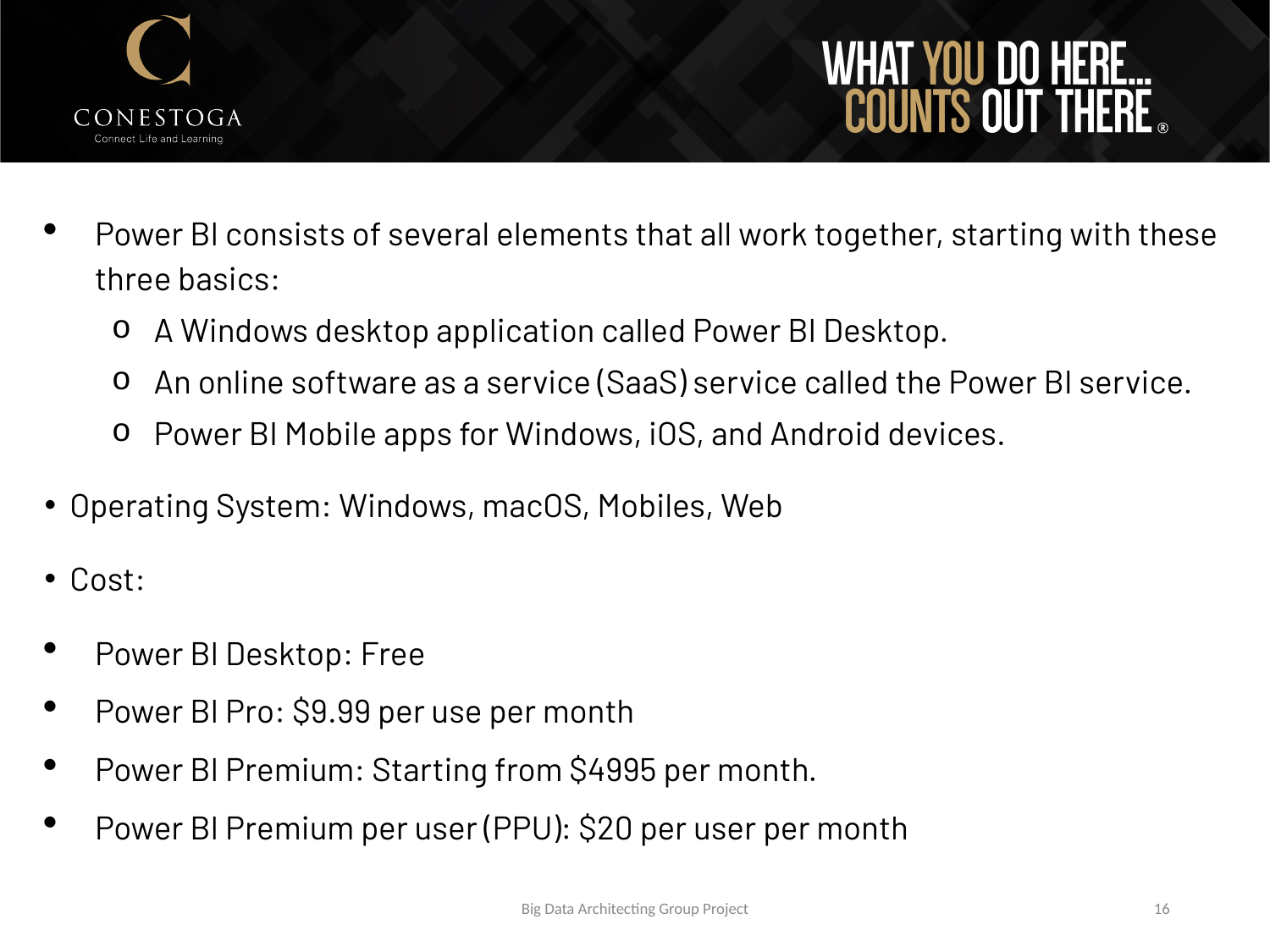

Power BI consists of several elements that all work together, starting with these three basics:
A Windows desktop application called Power BI Desktop.
An online software as a service (SaaS) service called the Power BI service.
Power BI Mobile apps for Windows, iOS, and Android devices.
Operating System: Windows, macOS, Mobiles, Web
Cost:
Power BI Desktop: Free
Power BI Pro: $9.99 per use per month
Power BI Premium: Starting from $4995 per month.
Power BI Premium per user (PPU): $20 per user per month

Big Data Architecting Group Project
16